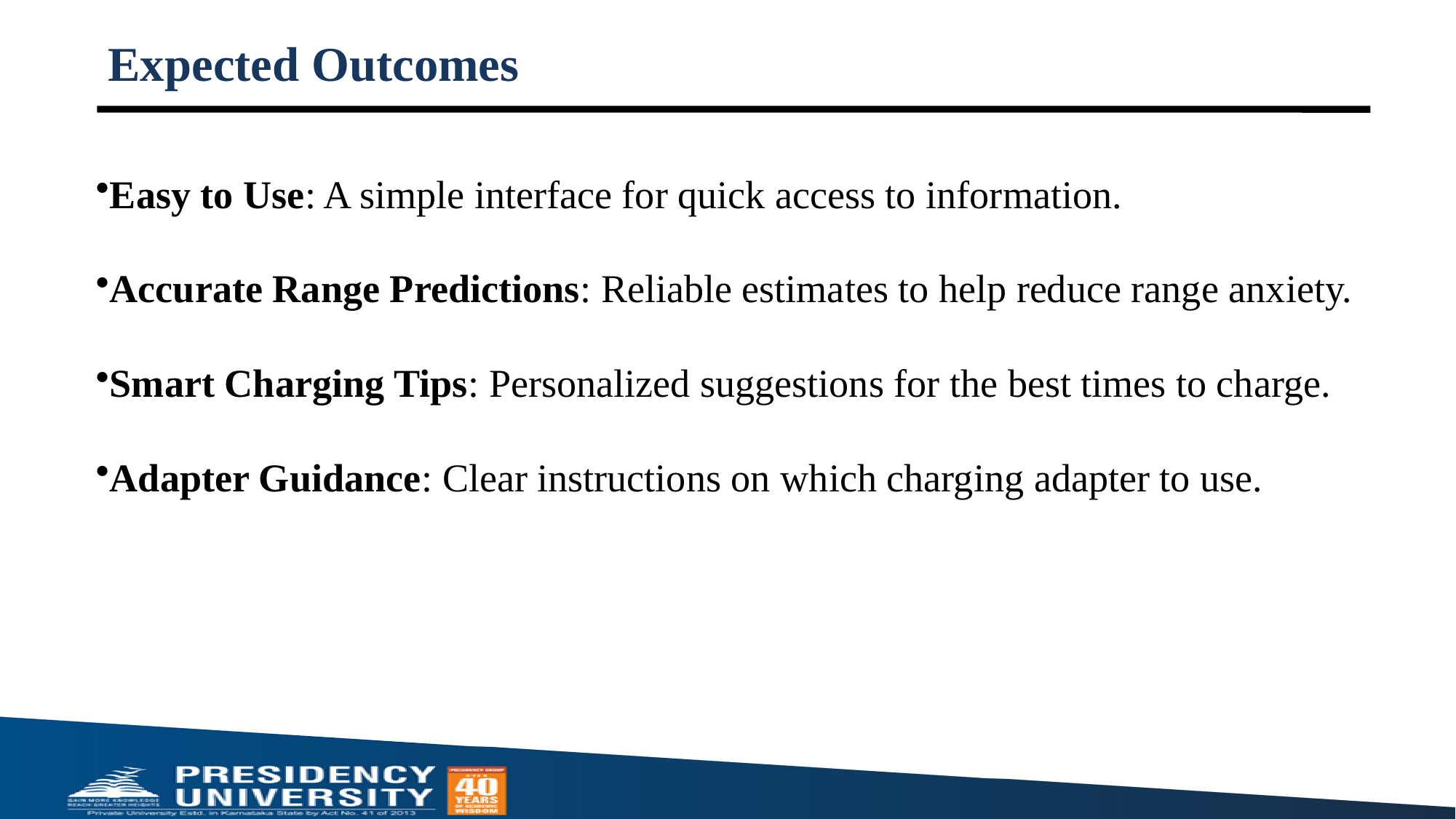

# Expected Outcomes
Easy to Use: A simple interface for quick access to information.
Accurate Range Predictions: Reliable estimates to help reduce range anxiety.
Smart Charging Tips: Personalized suggestions for the best times to charge.
Adapter Guidance: Clear instructions on which charging adapter to use.